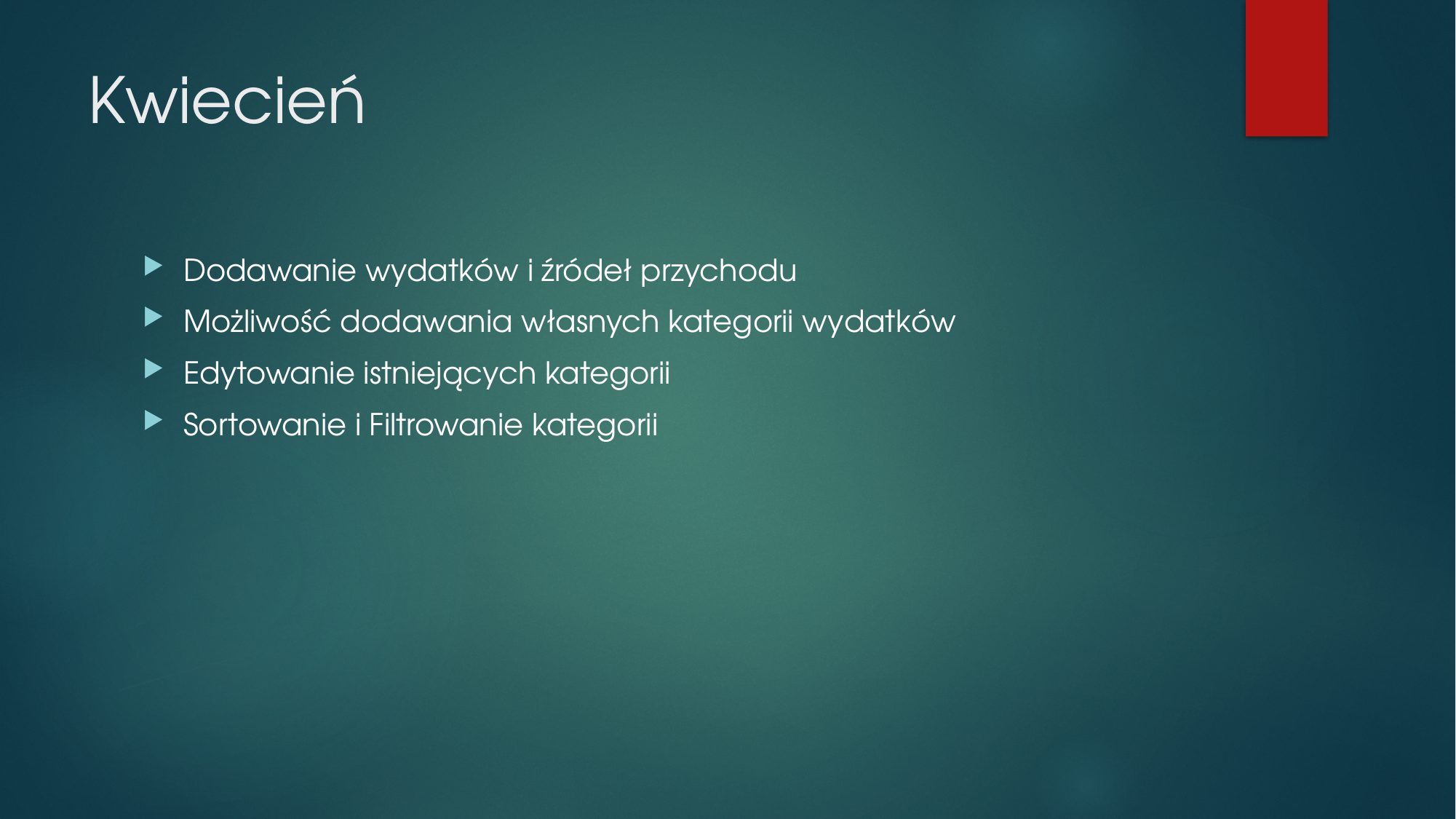

# Kwiecień
Dodawanie wydatków i źródeł przychodu
Możliwość dodawania własnych kategorii wydatków
Edytowanie istniejących kategorii
Sortowanie i Filtrowanie kategorii